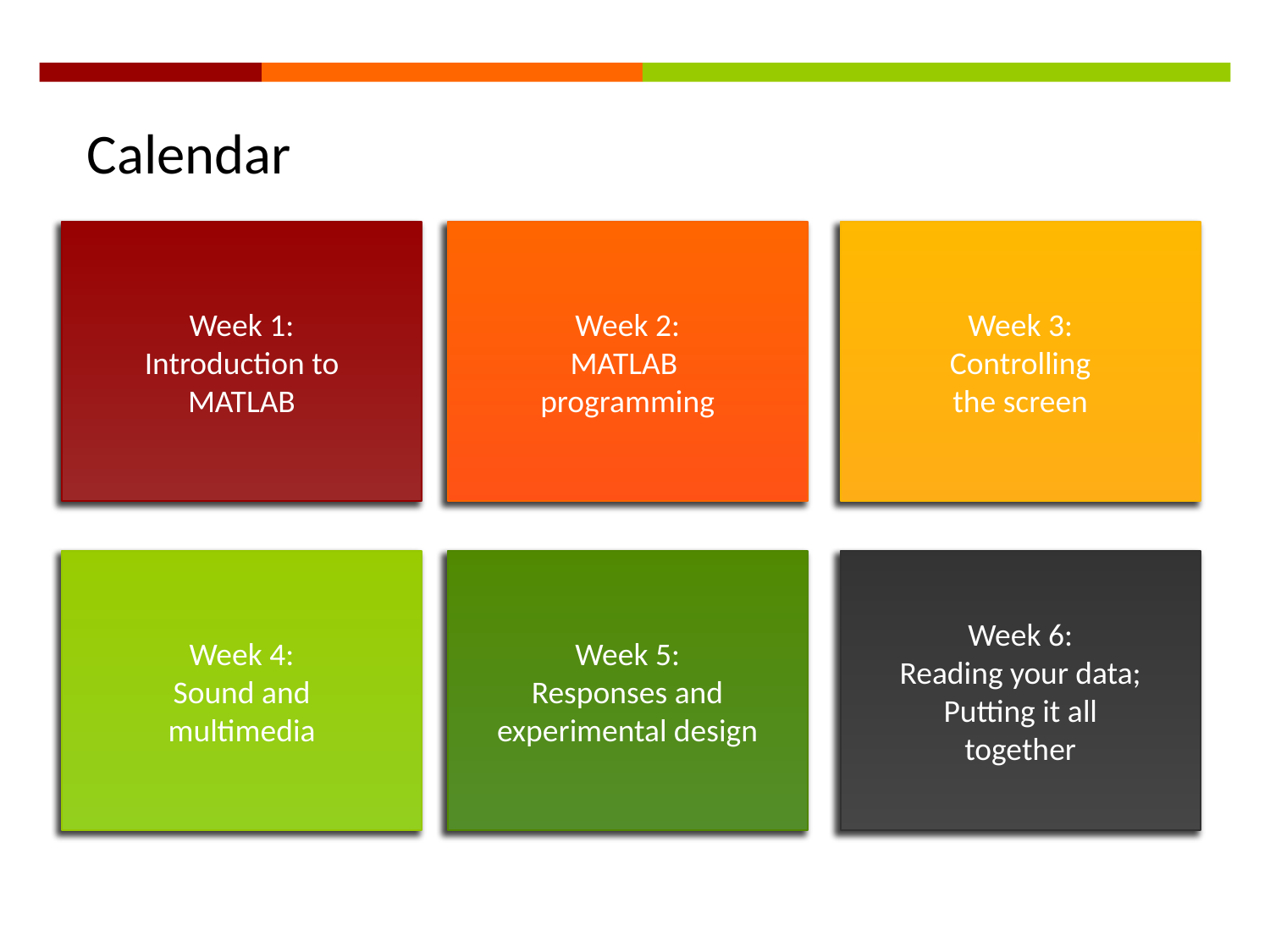

Calendar
Week 1:
Introduction to
MATLAB
Week 2:
MATLAB
programming
Week 3:
Controlling
the screen
Week 4:
Sound and
multimedia
Week 5:
Responses and
experimental design
Week 6:
Reading your data;
Putting it all
together